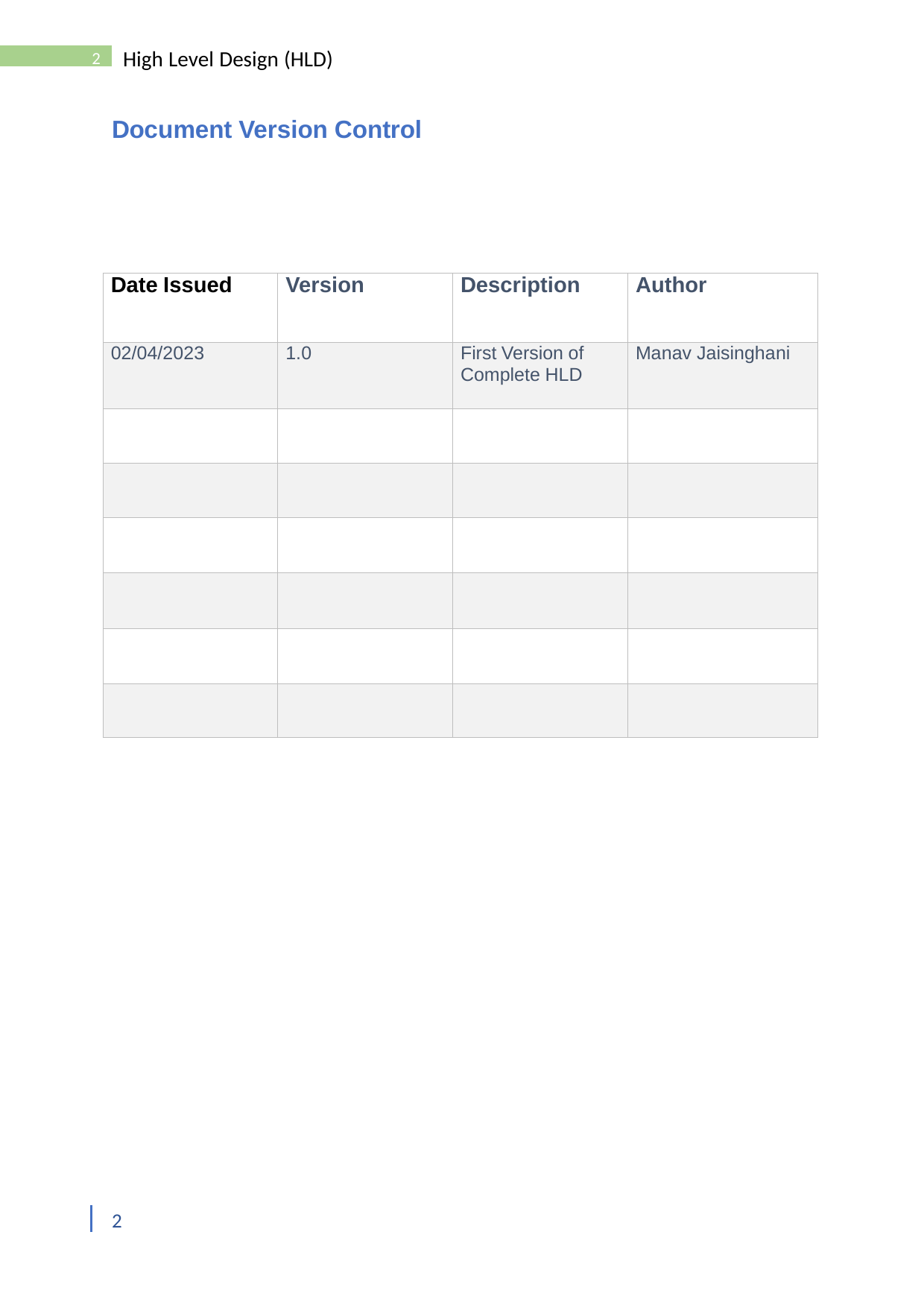

High Level Design (HLD)
2
Document Version Control
| Date Issued | Version | Description | Author |
| --- | --- | --- | --- |
| 02/04/2023 | 1.0 | First Version of Complete HLD | Manav Jaisinghani |
|  |  |  |  |
|  |  |  |  |
|  |  |  |  |
|  |  |  |  |
|  |  |  |  |
|  |  |  |  |
2